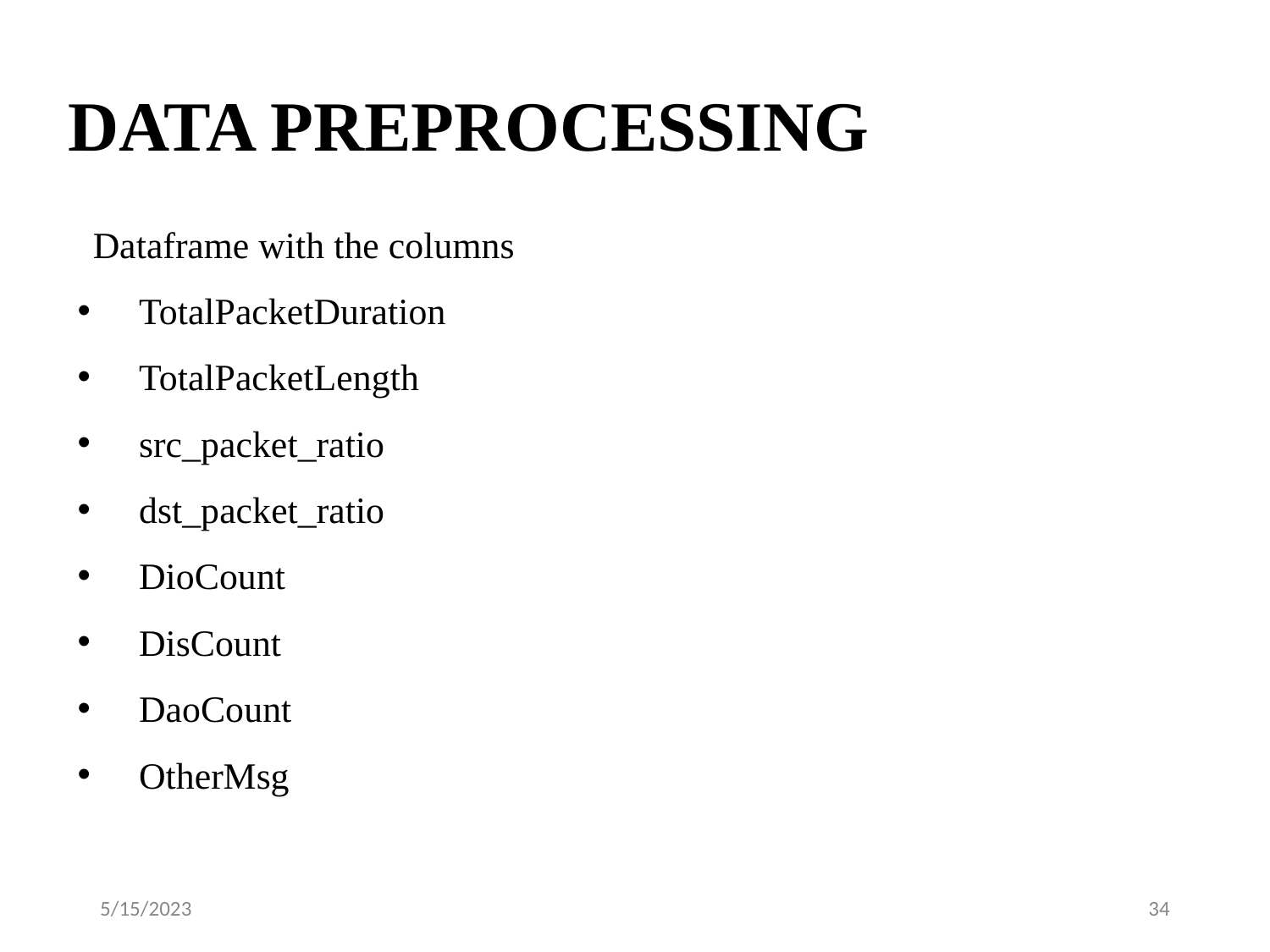

# DATA PREPROCESSING
Dataframe with the columns
TotalPacketDuration
TotalPacketLength
src_packet_ratio
dst_packet_ratio
DioCount
DisCount
DaoCount
OtherMsg
5/15/2023
34